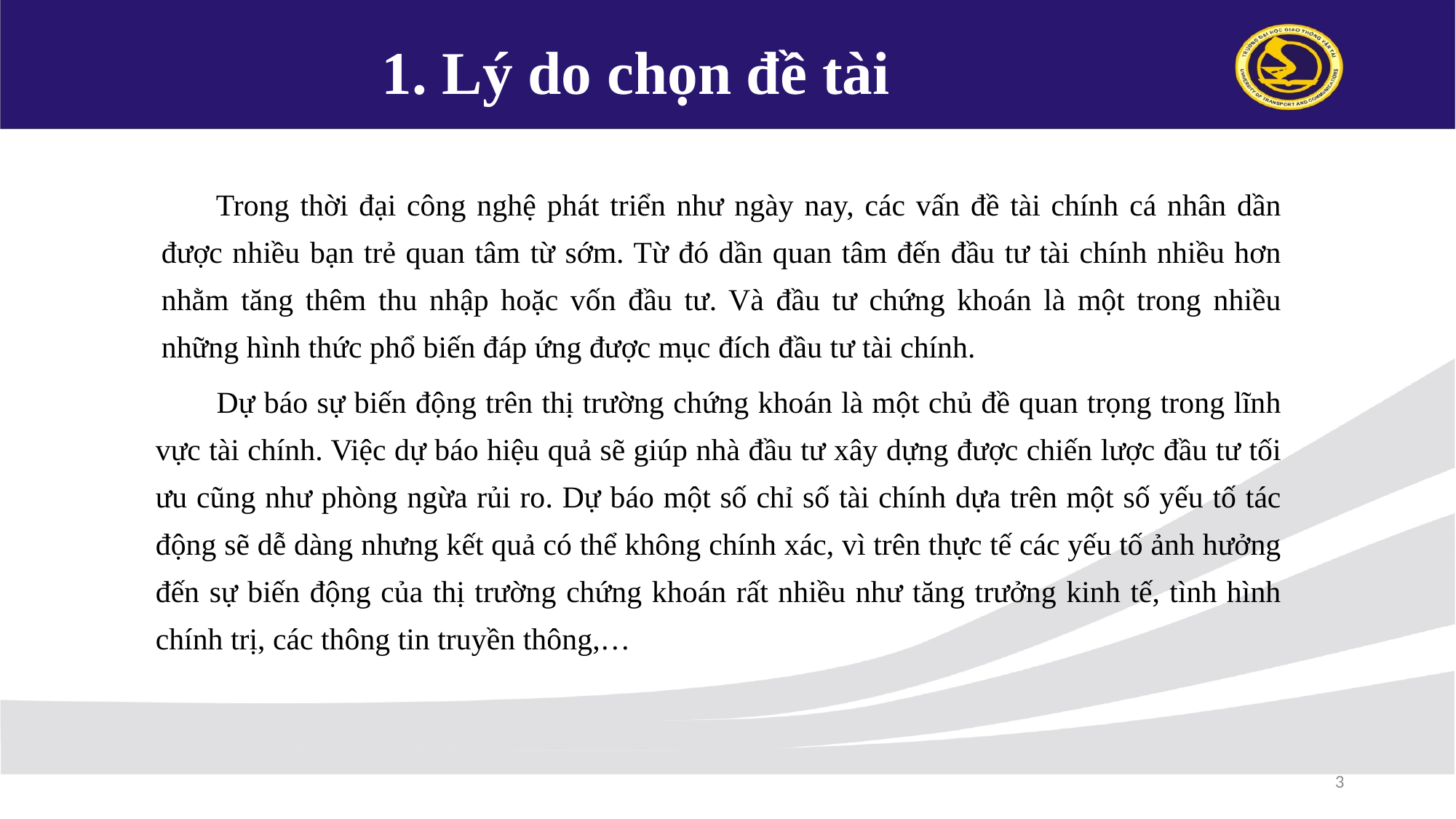

1. Lý do chọn đề tài
Trong thời đại công nghệ phát triển như ngày nay, các vấn đề tài chính cá nhân dần được nhiều bạn trẻ quan tâm từ sớm. Từ đó dần quan tâm đến đầu tư tài chính nhiều hơn nhằm tăng thêm thu nhập hoặc vốn đầu tư. Và đầu tư chứng khoán là một trong nhiều những hình thức phổ biến đáp ứng được mục đích đầu tư tài chính.
Dự báo sự biến động trên thị trường chứng khoán là một chủ đề quan trọng trong lĩnh vực tài chính. Việc dự báo hiệu quả sẽ giúp nhà đầu tư xây dựng được chiến lược đầu tư tối ưu cũng như phòng ngừa rủi ro. Dự báo một số chỉ số tài chính dựa trên một số yếu tố tác động sẽ dễ dàng nhưng kết quả có thể không chính xác, vì trên thực tế các yếu tố ảnh hưởng đến sự biến động của thị trường chứng khoán rất nhiều như tăng trưởng kinh tế, tình hình chính trị, các thông tin truyền thông,…
3